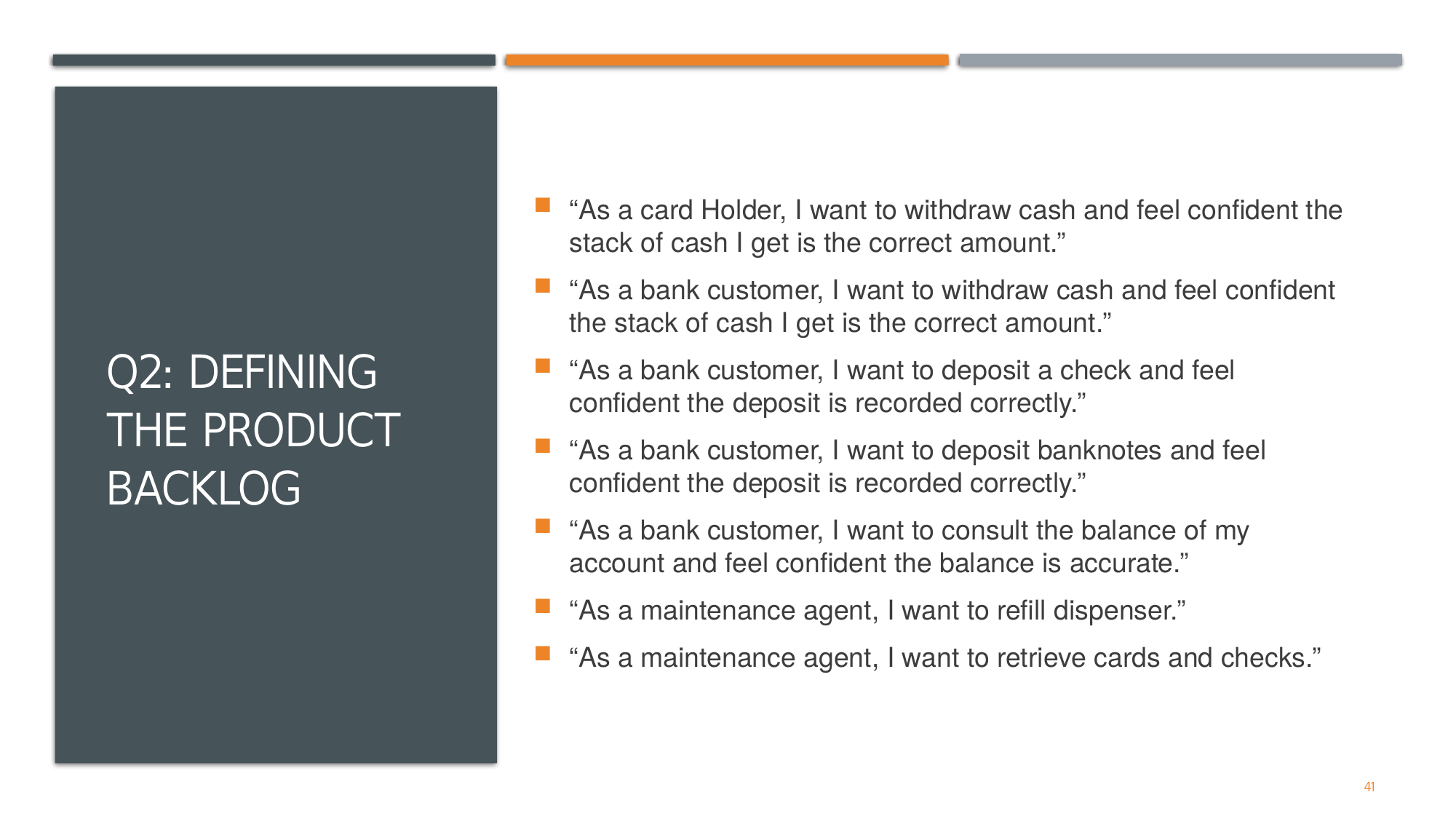

# Q2: Defining the product backlog
“As a card Holder, I want to withdraw cash and feel confident the stack of cash I get is the correct amount.”
“As a bank customer, I want to withdraw cash and feel confident the stack of cash I get is the correct amount.”
“As a bank customer, I want to deposit a check and feel confident the deposit is recorded correctly.”
“As a bank customer, I want to deposit banknotes and feel confident the deposit is recorded correctly.”
“As a bank customer, I want to consult the balance of my account and feel confident the balance is accurate.”
“As a maintenance agent, I want to refill dispenser.”
“As a maintenance agent, I want to retrieve cards and checks.”

41